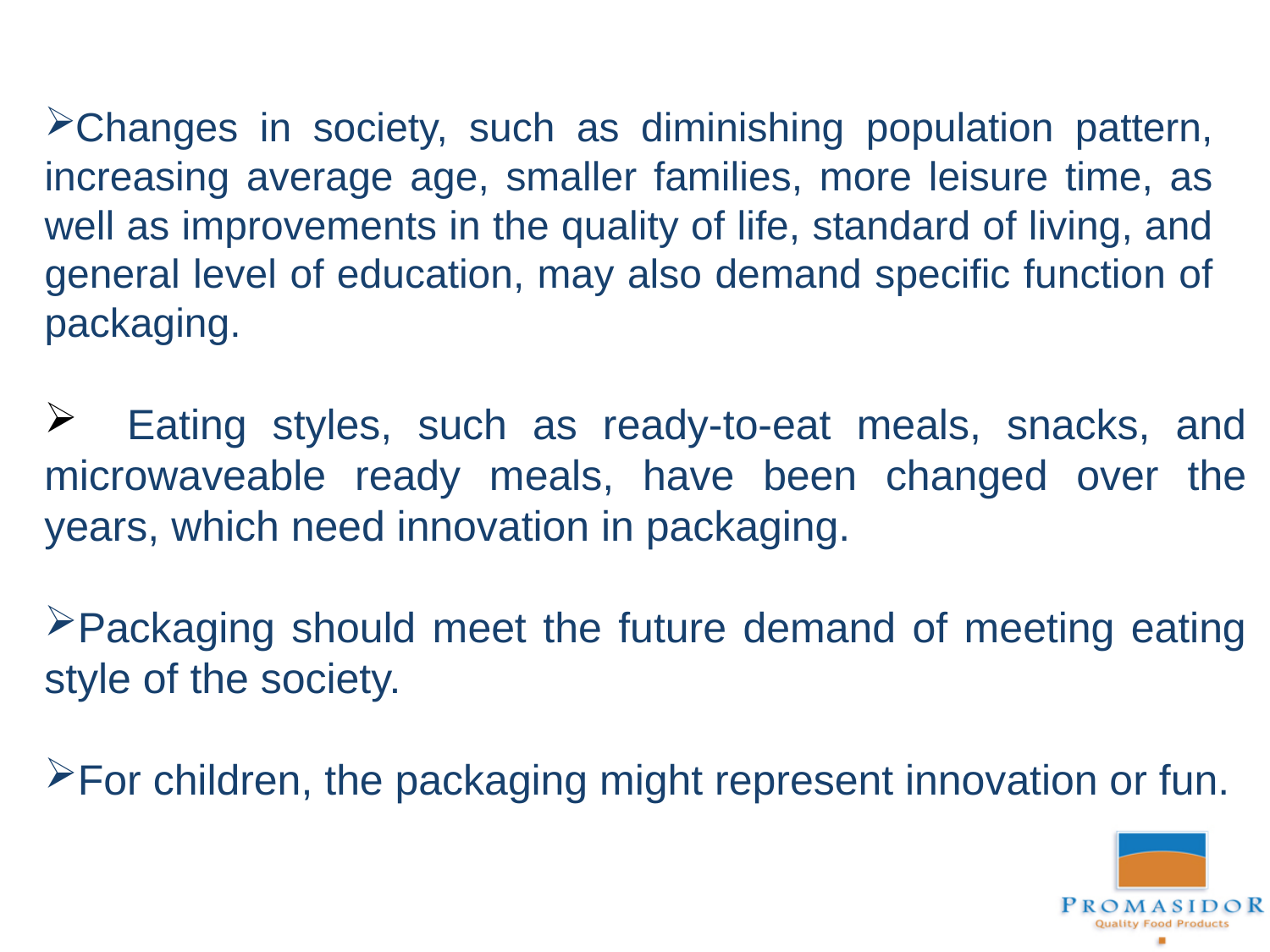

Changes in society, such as diminishing population pattern, increasing average age, smaller families, more leisure time, as well as improvements in the quality of life, standard of living, and general level of education, may also demand specific function of packaging.
  Eating styles, such as ready-to-eat meals, snacks, and microwaveable ready meals, have been changed over the years, which need innovation in packaging.

Packaging should meet the future demand of meeting eating style of the society.

For children, the packaging might represent innovation or fun.